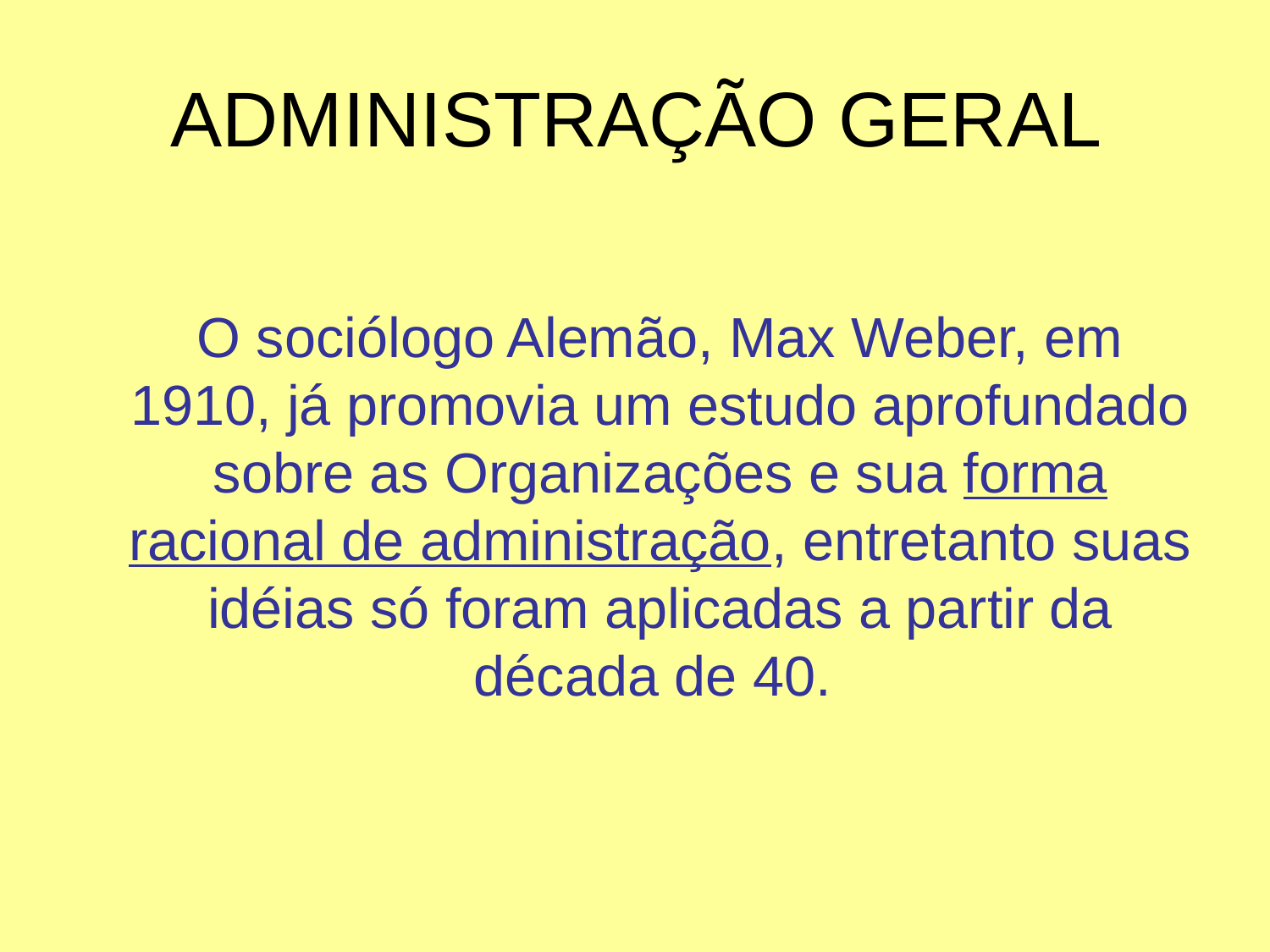

# ADMINISTRAÇÃO GERAL

   O sociólogo Alemão, Max Weber, em 1910, já promovia um estudo aprofundado sobre as Organizações e sua forma racional de administração, entretanto suas idéias só foram aplicadas a partir da década de 40.